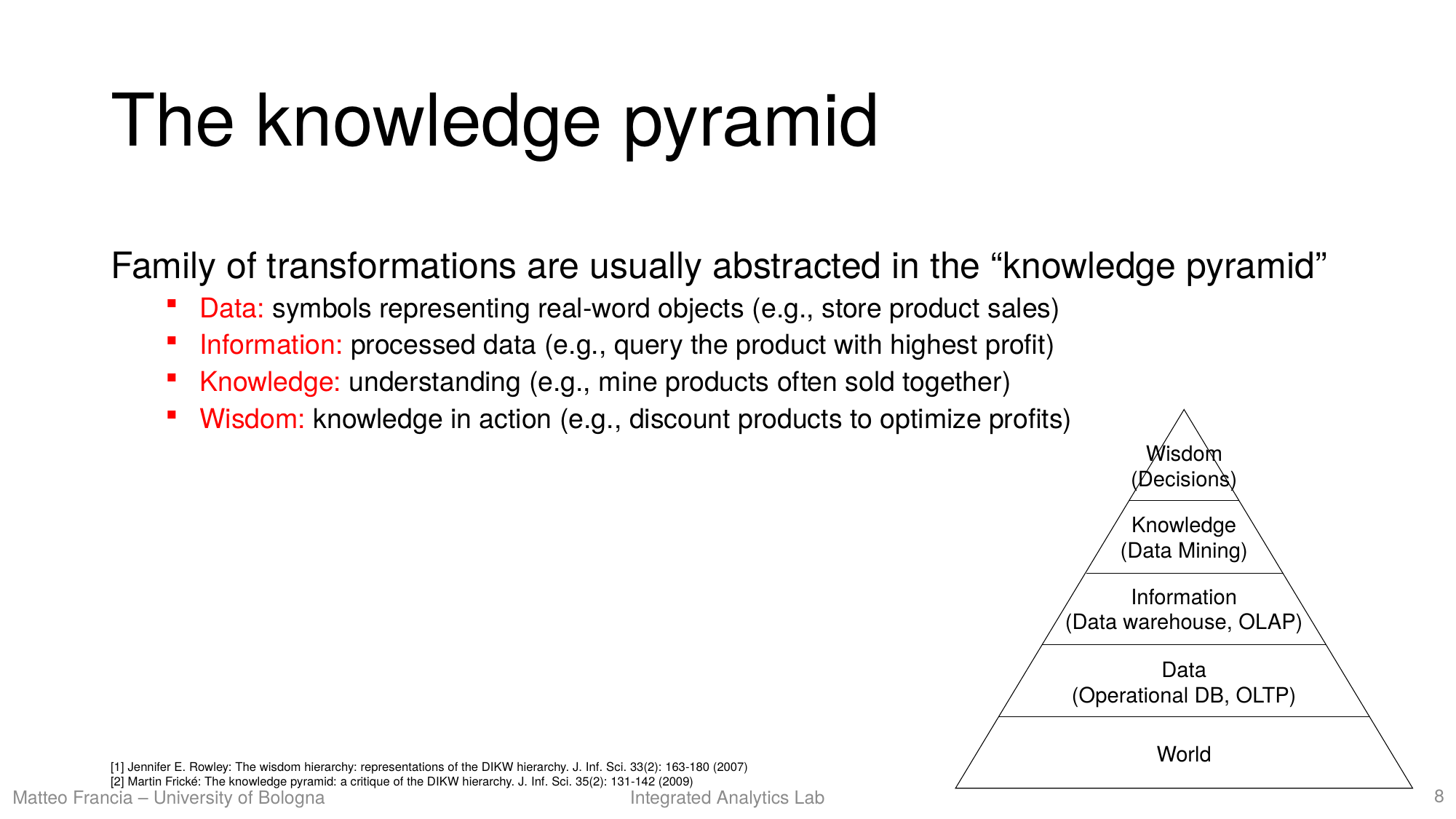

# The knowledge pyramid
Family of transformations are usually abstracted in the “knowledge pyramid”
Data: symbols representing real-word objects (e.g., store product sales)
Information: processed data (e.g., query the product with highest profit)
Knowledge: understanding (e.g., mine products often sold together)
Wisdom: knowledge in action (e.g., discount products to optimize profits)

Wisdom
(Decisions)

Knowledge
(Data Mining)

Information
(Data warehouse, OLAP)

Data
(Operational DB, OLTP)

World
[1] Jennifer E. Rowley: The wisdom hierarchy: representations of the DIKW hierarchy. J. Inf. Sci. 33(2): 163-180 (2007)
[2] Martin Frické: The knowledge pyramid: a critique of the DIKW hierarchy. J. Inf. Sci. 35(2): 131-142 (2009)
8
Matteo Francia – University of Bologna